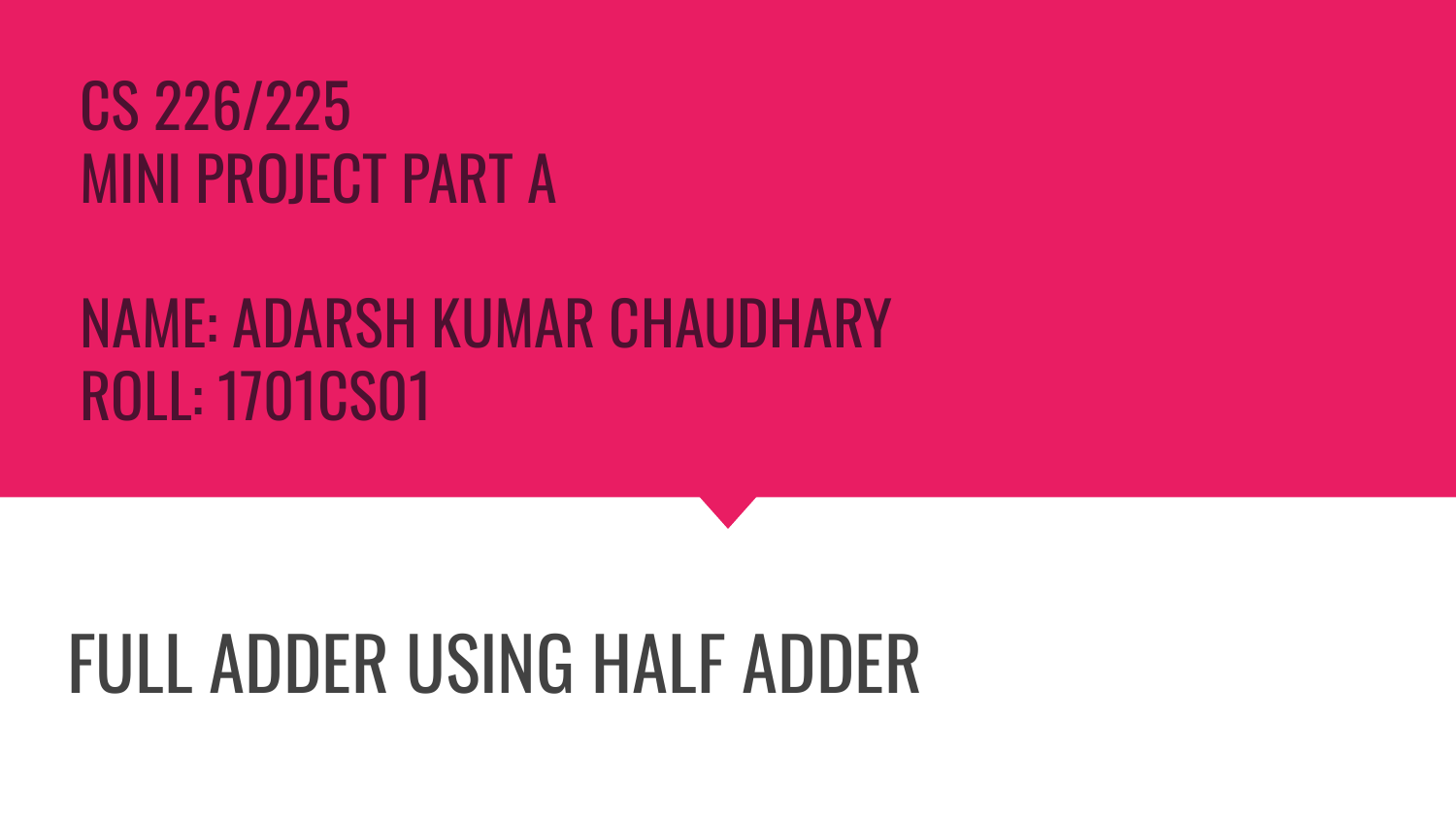

# CS 226/225
MINI PROJECT PART A

NAME: ADARSH KUMAR CHAUDHARY
ROLL: 1701CS01

FULL ADDER USING HALF ADDER